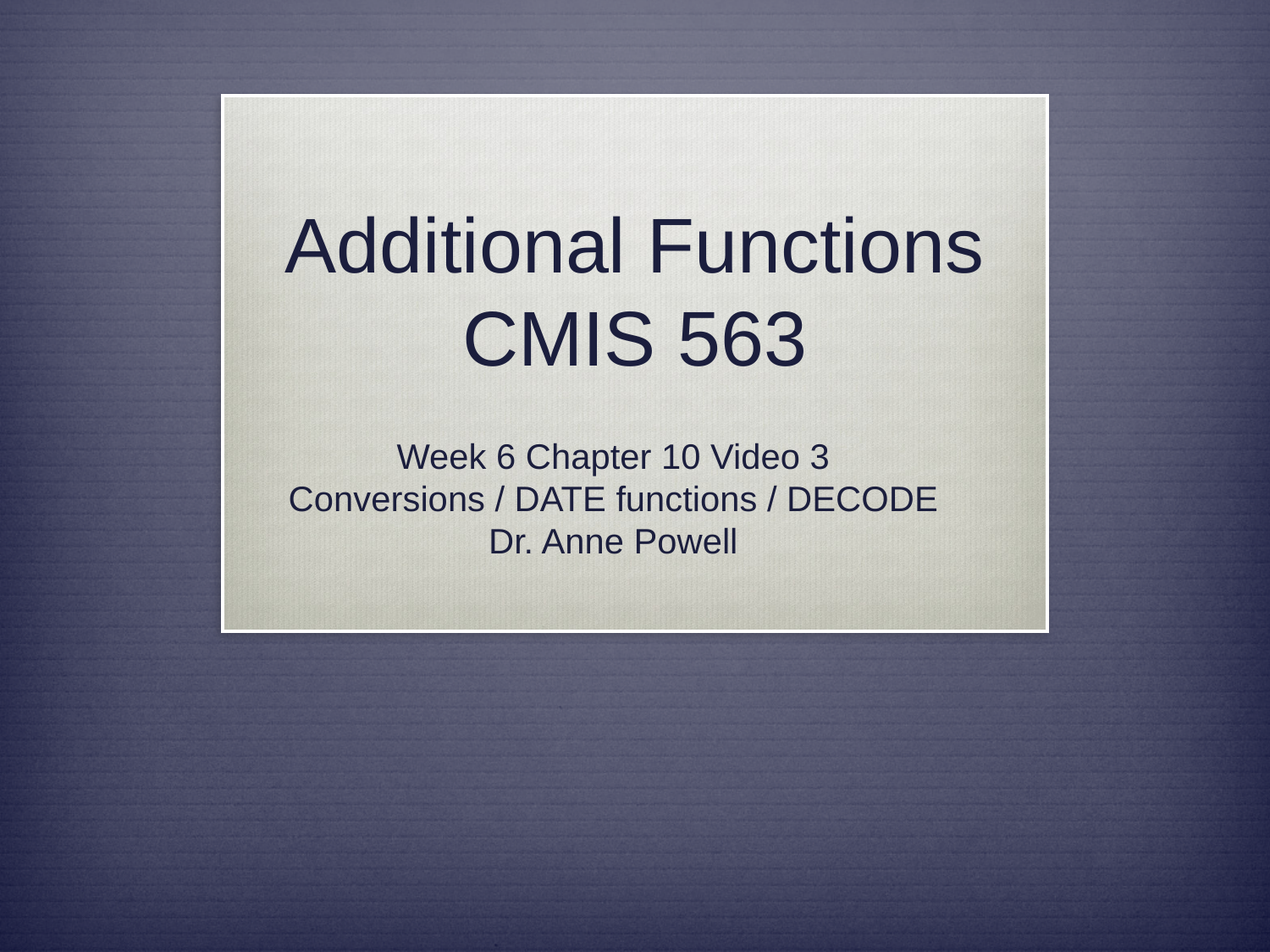

# Additional Functions CMIS 563
Week 6 Chapter 10 Video 3
Conversions / DATE functions / DECODE
Dr. Anne Powell